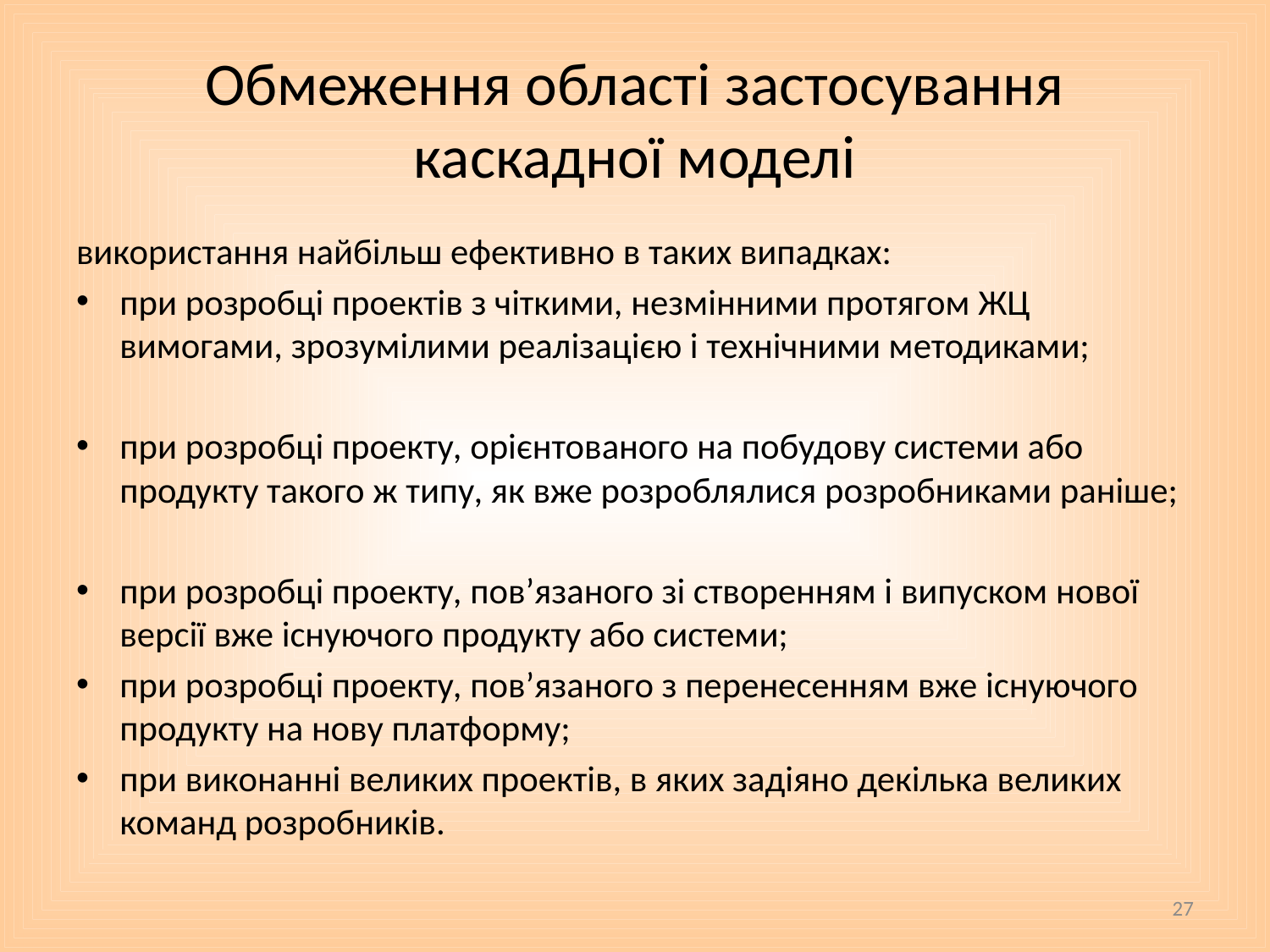

# Обмеження області застосування каскадної моделі
використання найбільш ефективно в таких випадках:
при розробці проектів з чіткими, незмінними протягом ЖЦ вимогами, зрозумілими реалізацією і технічними методиками;

при розробці проекту, орієнтованого на побудову системи або продукту такого ж типу, як вже розроблялися розробниками раніше;

при розробці проекту, пов’язаного зі створенням і випуском нової версії вже існуючого продукту або системи;
при розробці проекту, пов’язаного з перенесенням вже існуючого продукту на нову платформу;
при виконанні великих проектів, в яких задіяно декілька великих команд розробників.

27